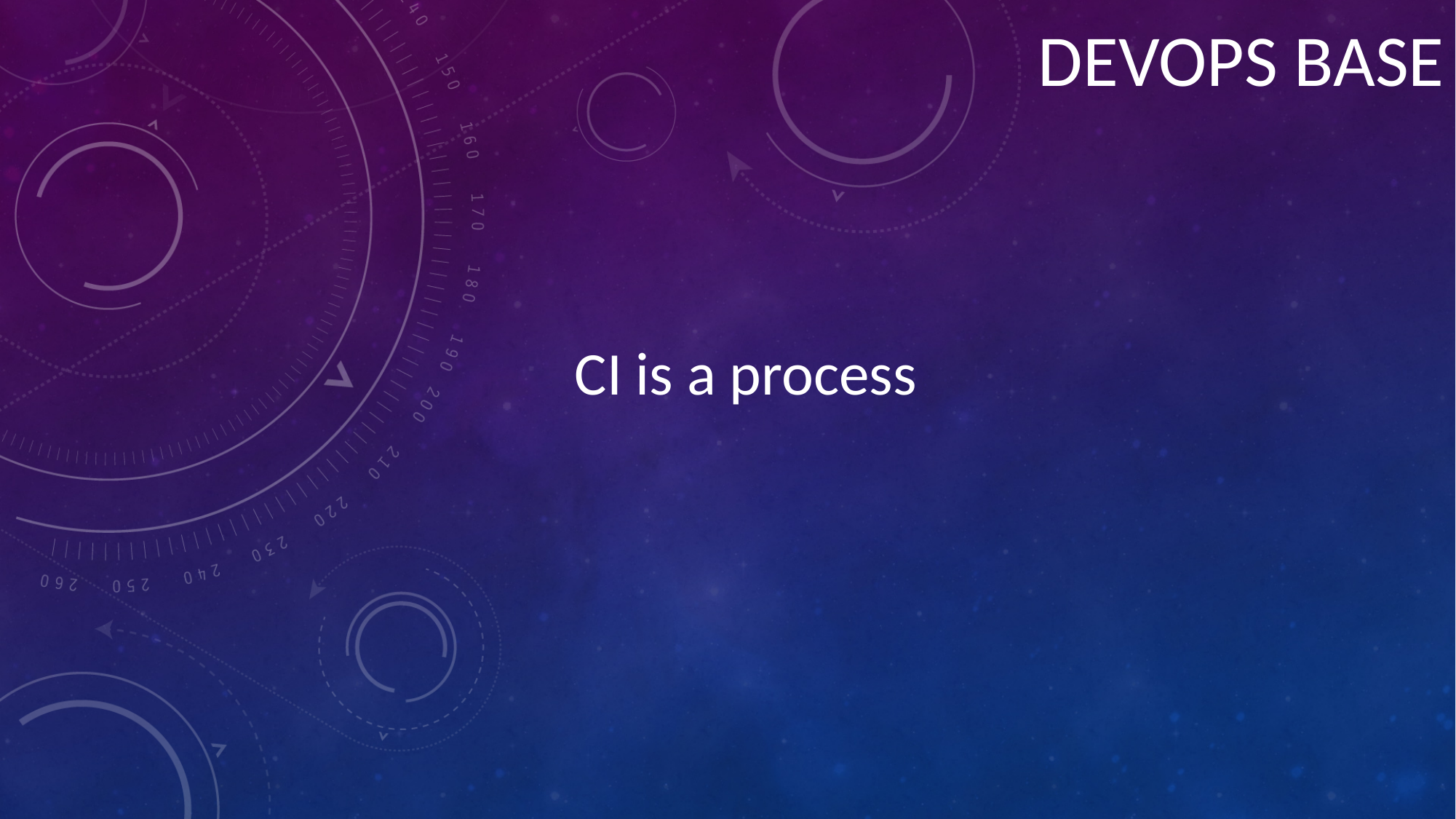

# Devops BASE
CI is a process